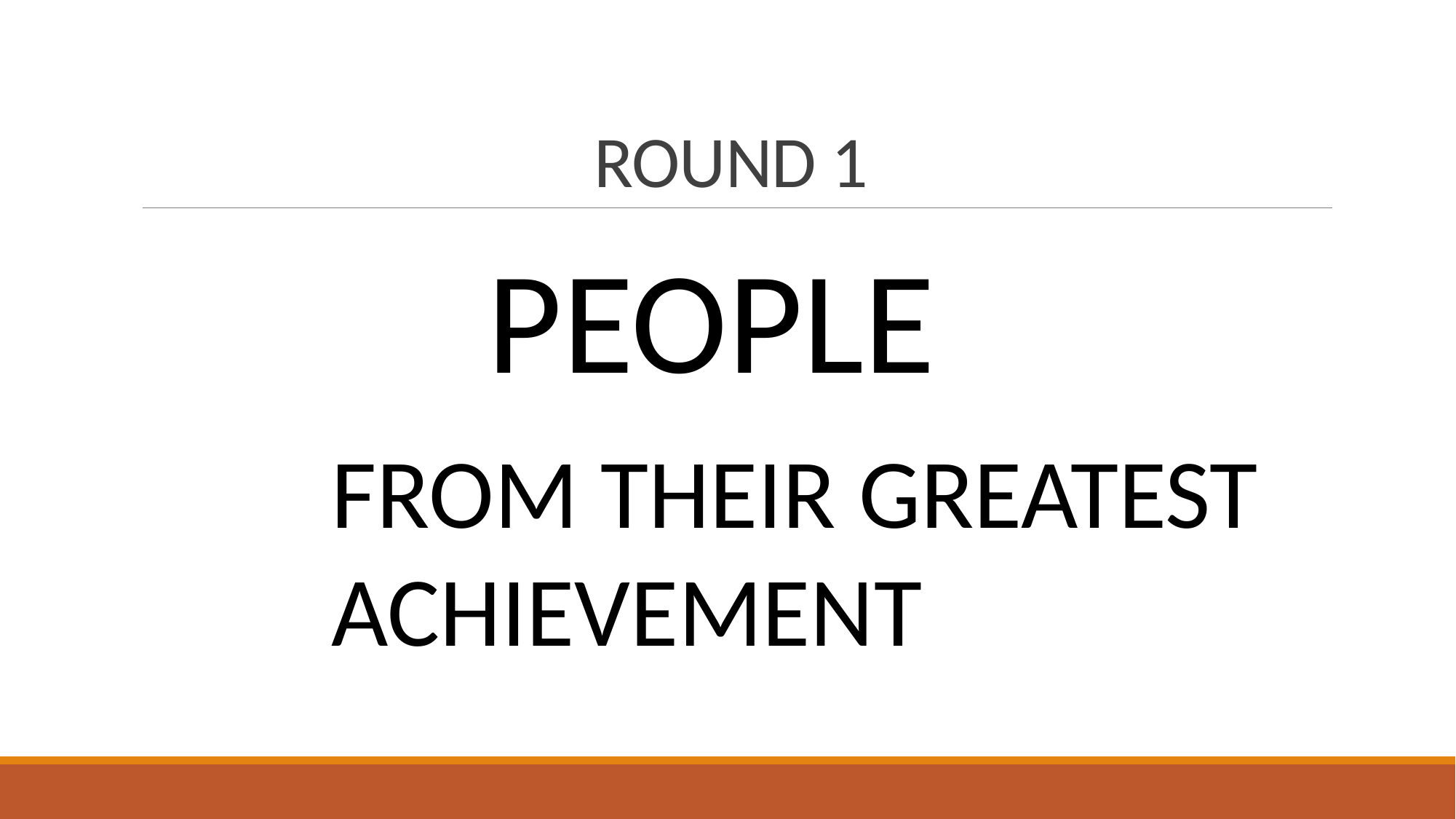

# ROUND 1
 PEOPLE
FROM THEIR GREATEST ACHIEVEMENT